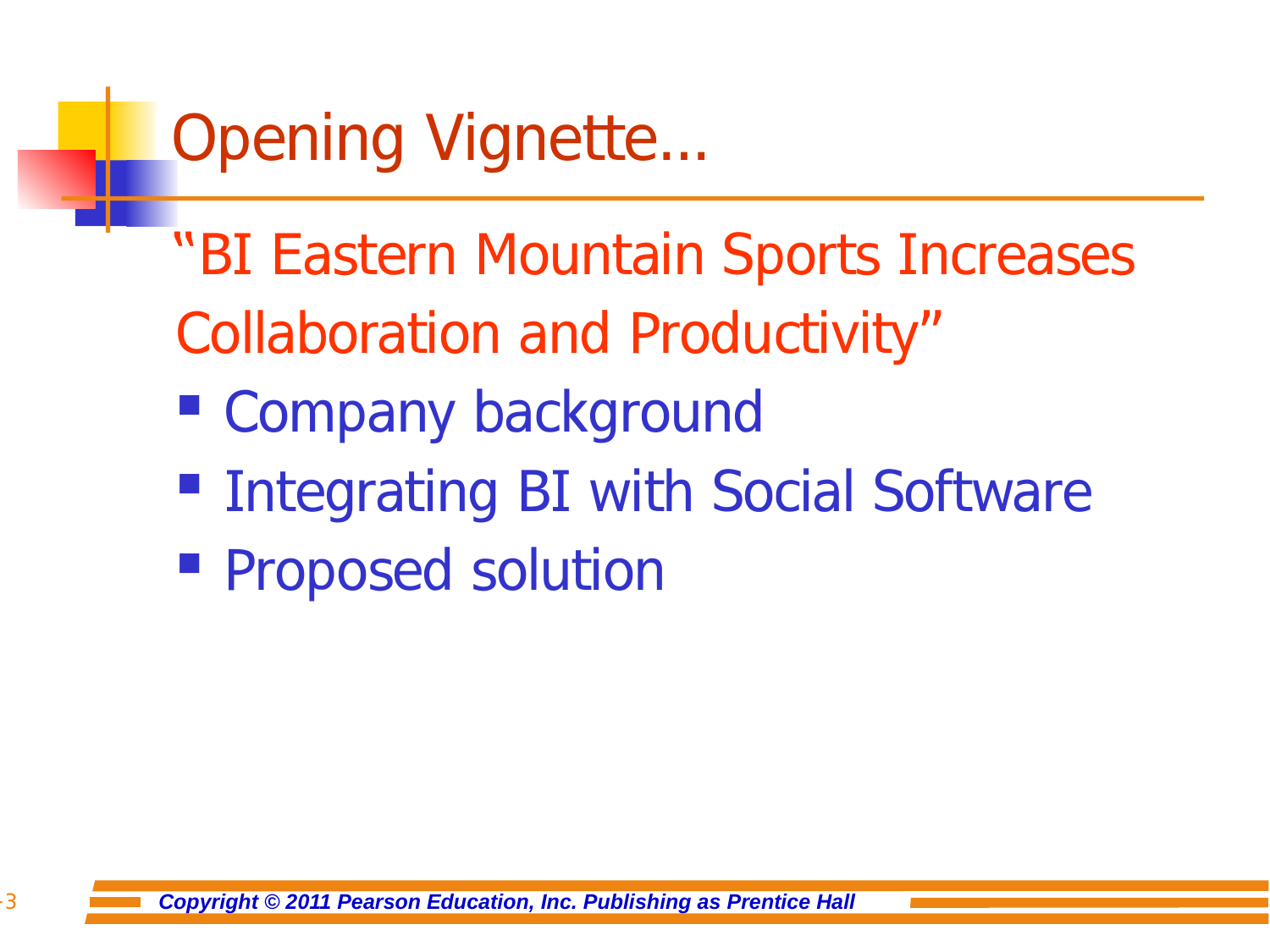

# Opening Vignette…
“BI Eastern Mountain Sports Increases
Collaboration and Productivity”
Company background
Integrating BI with Social Software
Proposed solution